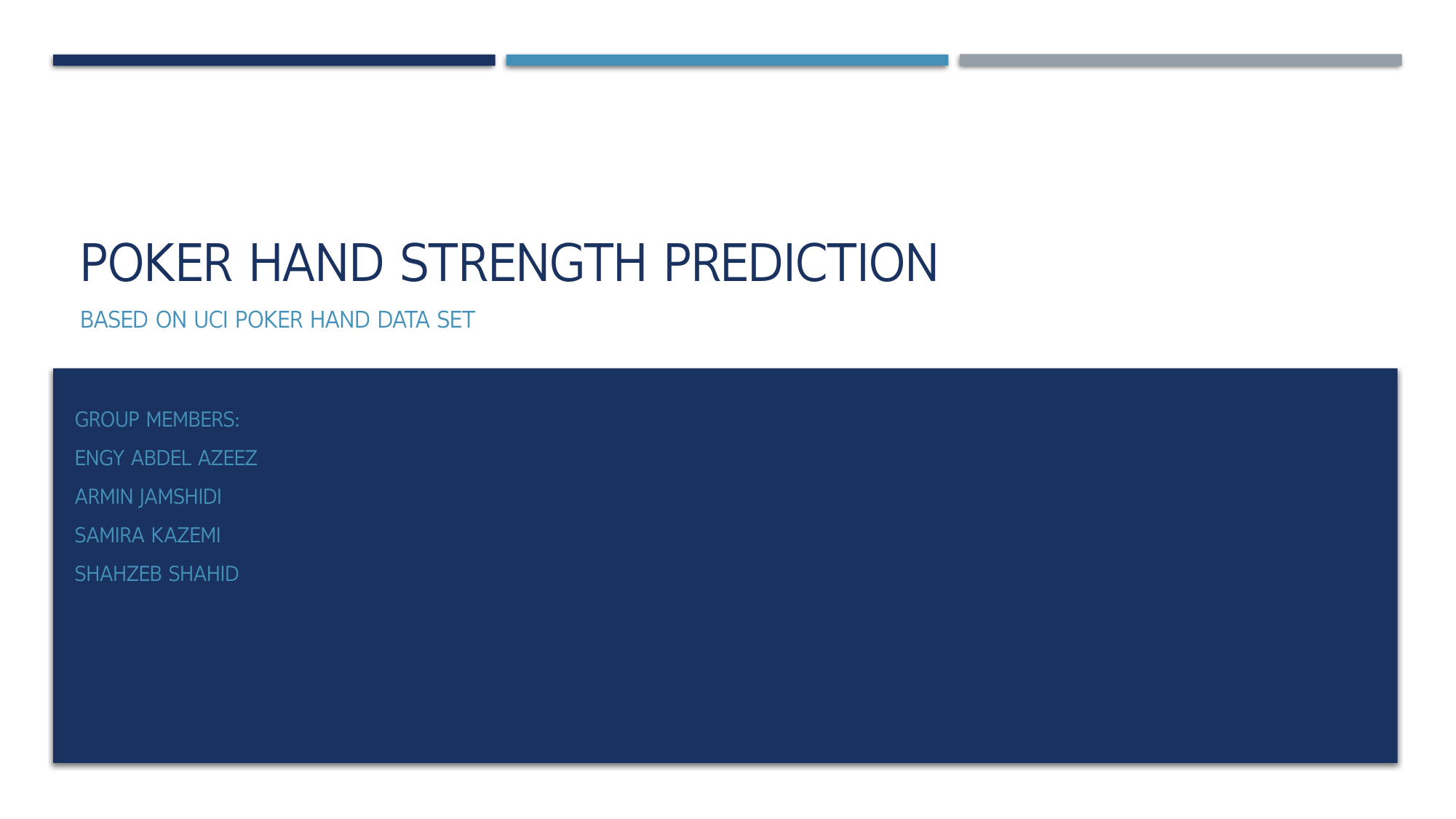

# Poker Hand Strength Prediction
Based on UCI Poker Hand Data Set

Group Members:
Engy Abdel Azeez
Armin Jamshidi
Samira Kazemi
Shahzeb Shahid